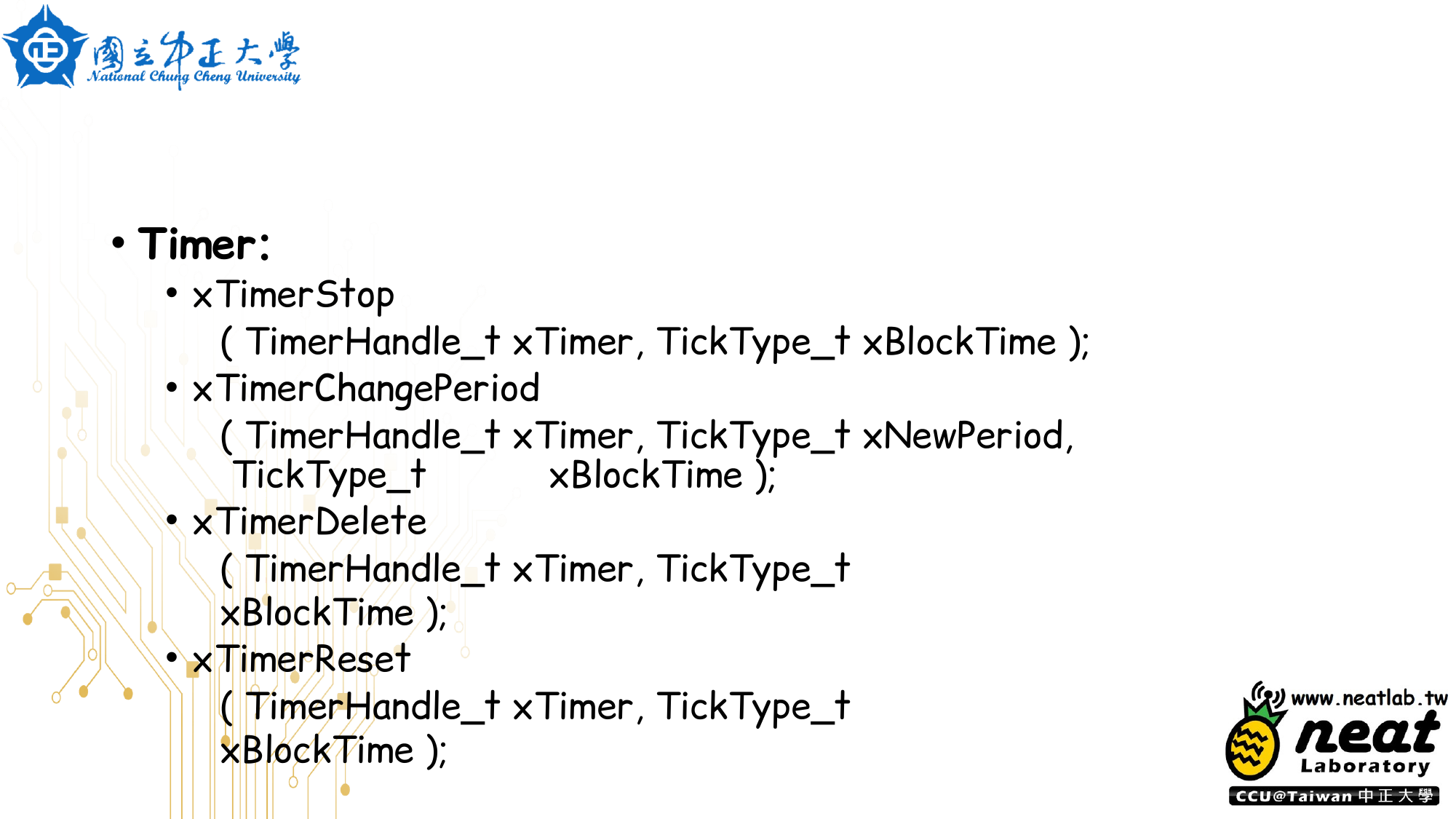

Timer:
xTimerStop
( TimerHandle_t xTimer, TickType_t xBlockTime );
xTimerChangePeriod
( TimerHandle_t xTimer, TickType_t xNewPeriod,  TickType_t	xBlockTime );
xTimerDelete
( TimerHandle_t xTimer, TickType_t xBlockTime );
xTimerReset
( TimerHandle_t xTimer, TickType_t xBlockTime );